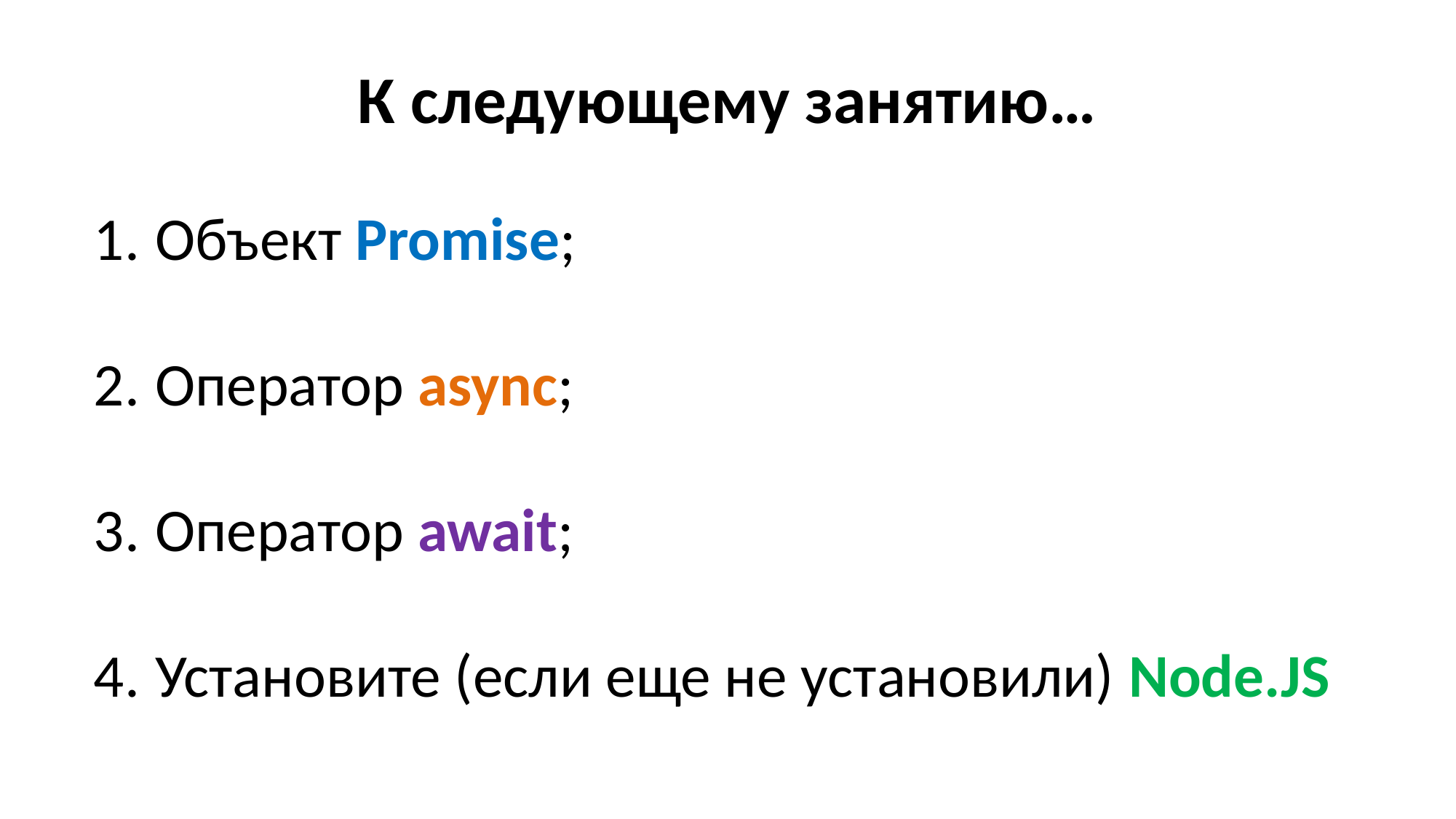

К следующему занятию…
Объект Promise;
Оператор async;
Оператор await;

Установите (если еще не установили) Node.JS